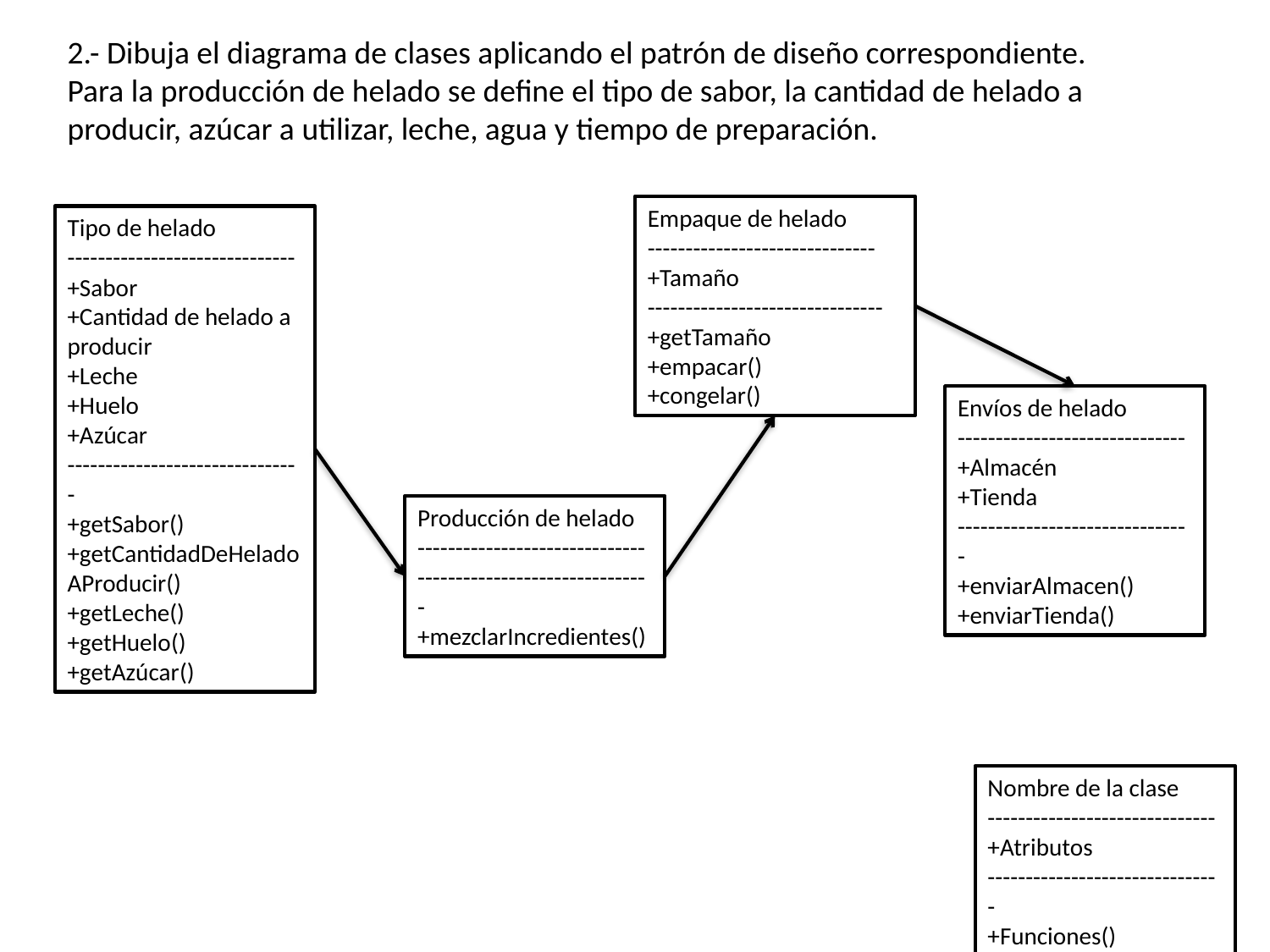

2.- Dibuja el diagrama de clases aplicando el patrón de diseño correspondiente.
Para la producción de helado se define el tipo de sabor, la cantidad de helado a producir, azúcar a utilizar, leche, agua y tiempo de preparación.
Empaque de helado
------------------------------
+Tamaño
-------------------------------
+getTamaño
+empacar()
+congelar()
Tipo de helado
------------------------------
+Sabor
+Cantidad de helado a producir
+Leche
+Huelo
+Azúcar
-------------------------------
+getSabor()
+getCantidadDeHeladoAProducir()
+getLeche()
+getHuelo()
+getAzúcar()
Envíos de helado
------------------------------
+Almacén
+Tienda
-------------------------------
+enviarAlmacen()
+enviarTienda()
Producción de helado
------------------------------
-------------------------------
+mezclarIncredientes()
Nombre de la clase
------------------------------
+Atributos
-------------------------------
+Funciones()